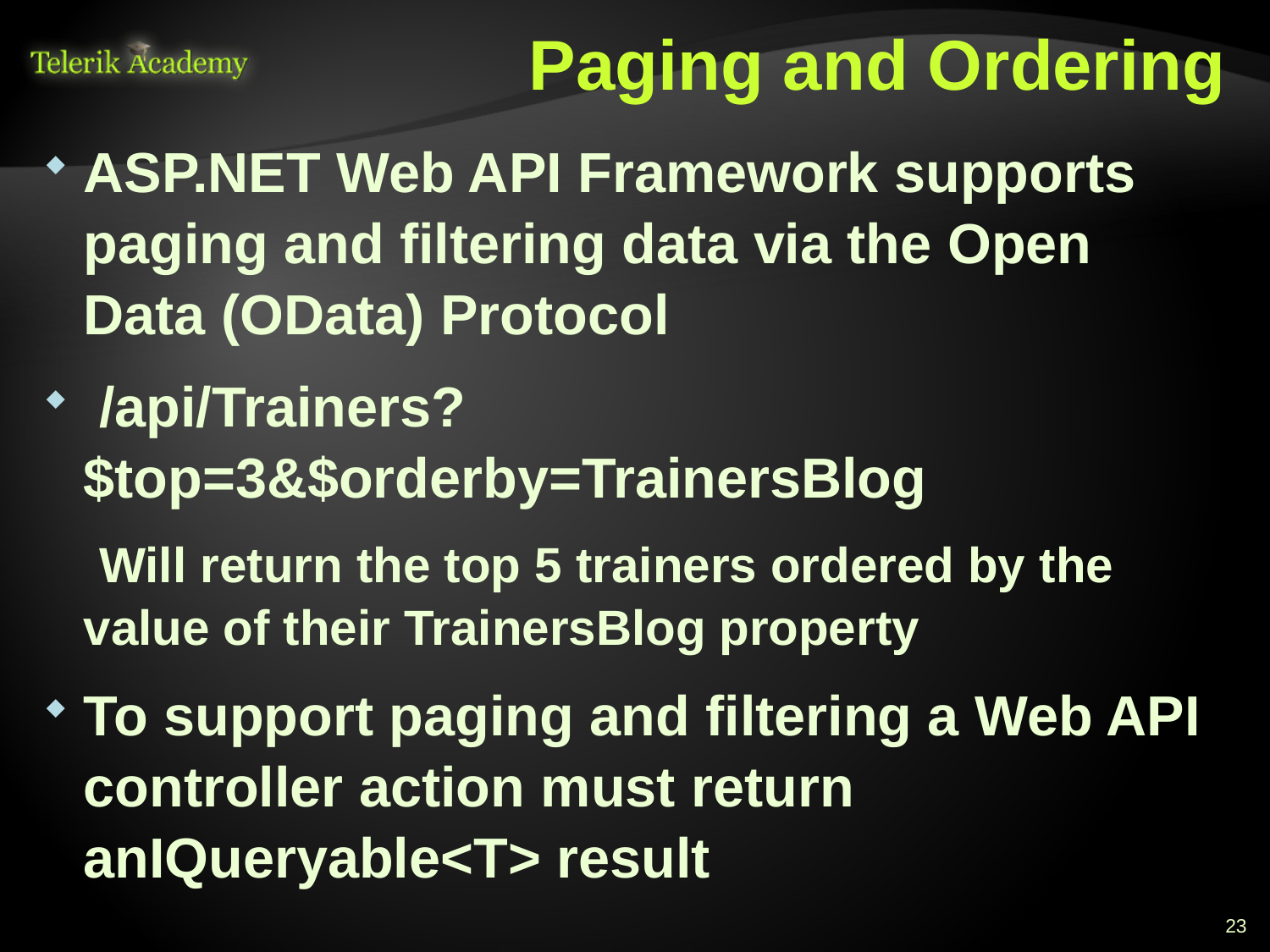

# Paging and Ordering
ASP.NET Web API Framework supports paging and filtering data via the Open Data (OData) Protocol
 /api/Trainers?$top=3&$orderby=TrainersBlog
    Will return the top 5 trainers ordered by the value of their TrainersBlog property
To support paging and filtering a Web API controller action must return anIQueryable<T> result

23